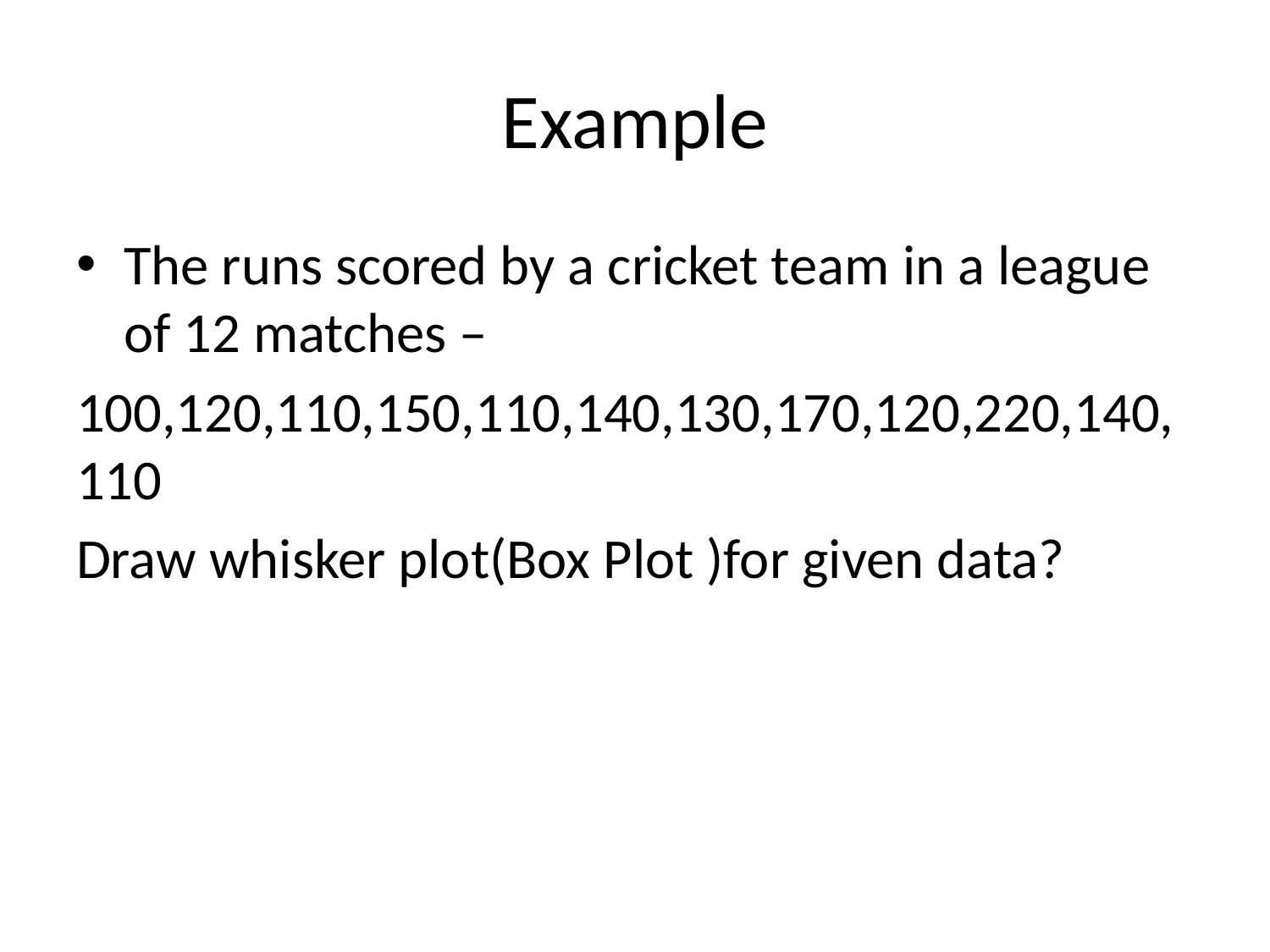

# Example
The runs scored by a cricket team in a league of 12 matches –
100,120,110,150,110,140,130,170,120,220,140,110
Draw whisker plot(Box Plot )for given data?